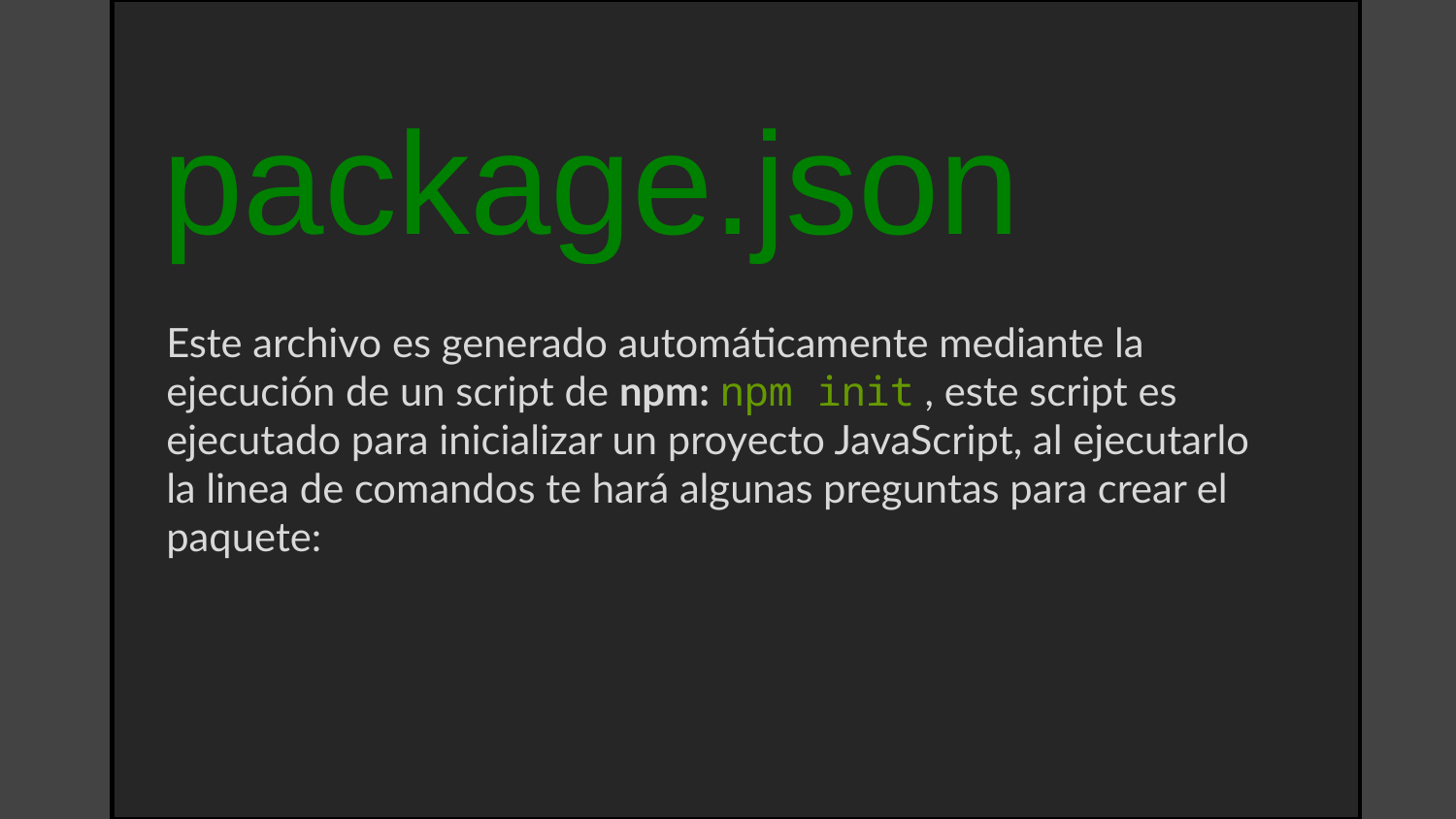

package.json
Este archivo es generado automáticamente mediante la ejecución de un script de npm: npm init , este script es ejecutado para inicializar un proyecto JavaScript, al ejecutarlo la linea de comandos te hará algunas preguntas para crear el paquete: